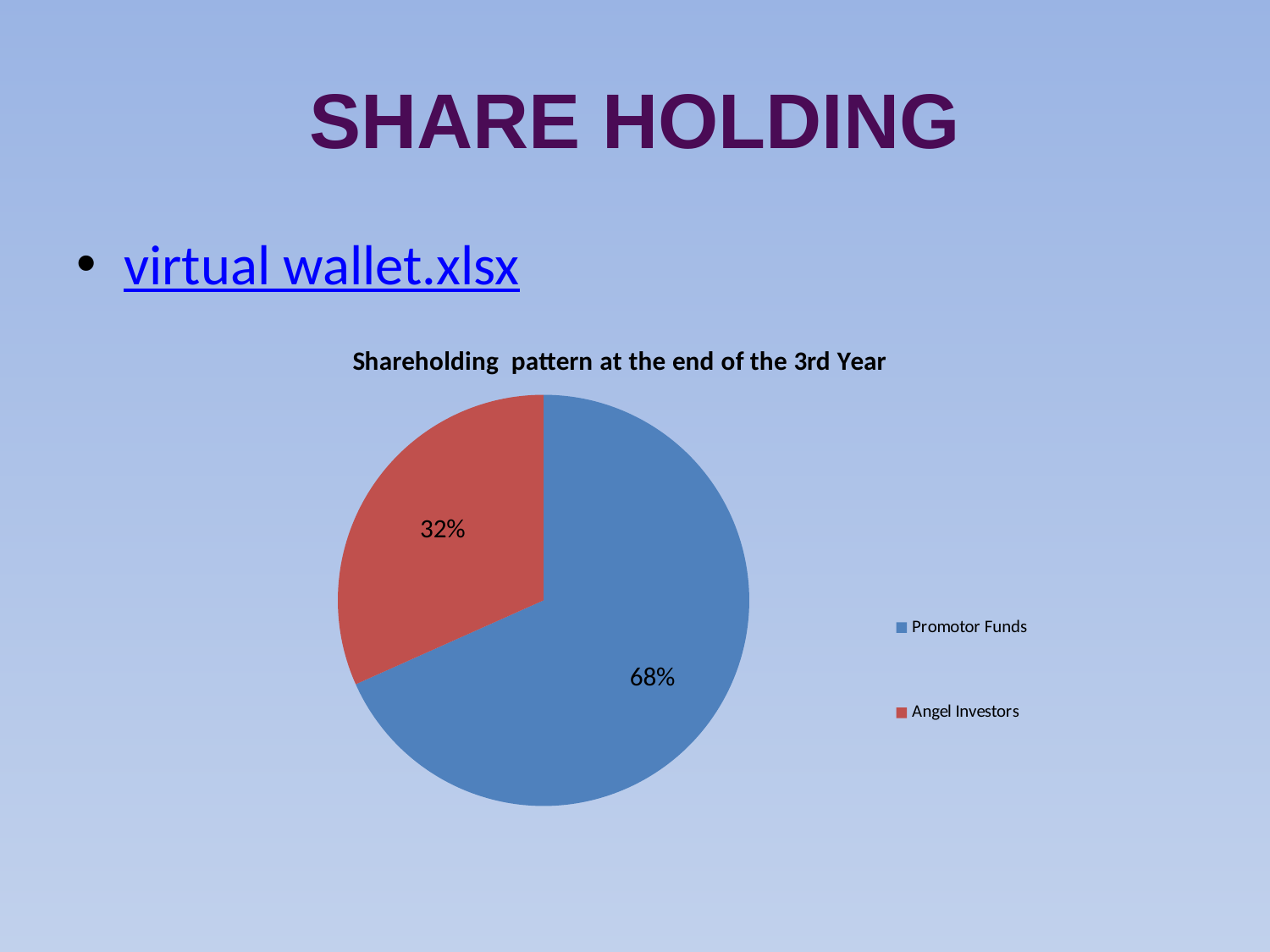

# SHARE HOLDING
virtual wallet.xlsx

### Chart: Shareholding  pattern at the end of the 3rd Year

| Category | Percentage |
|---|---|
| Promotor Funds | 0.6830985915492968 |
| Angel Investors | 0.3169014084507043 |